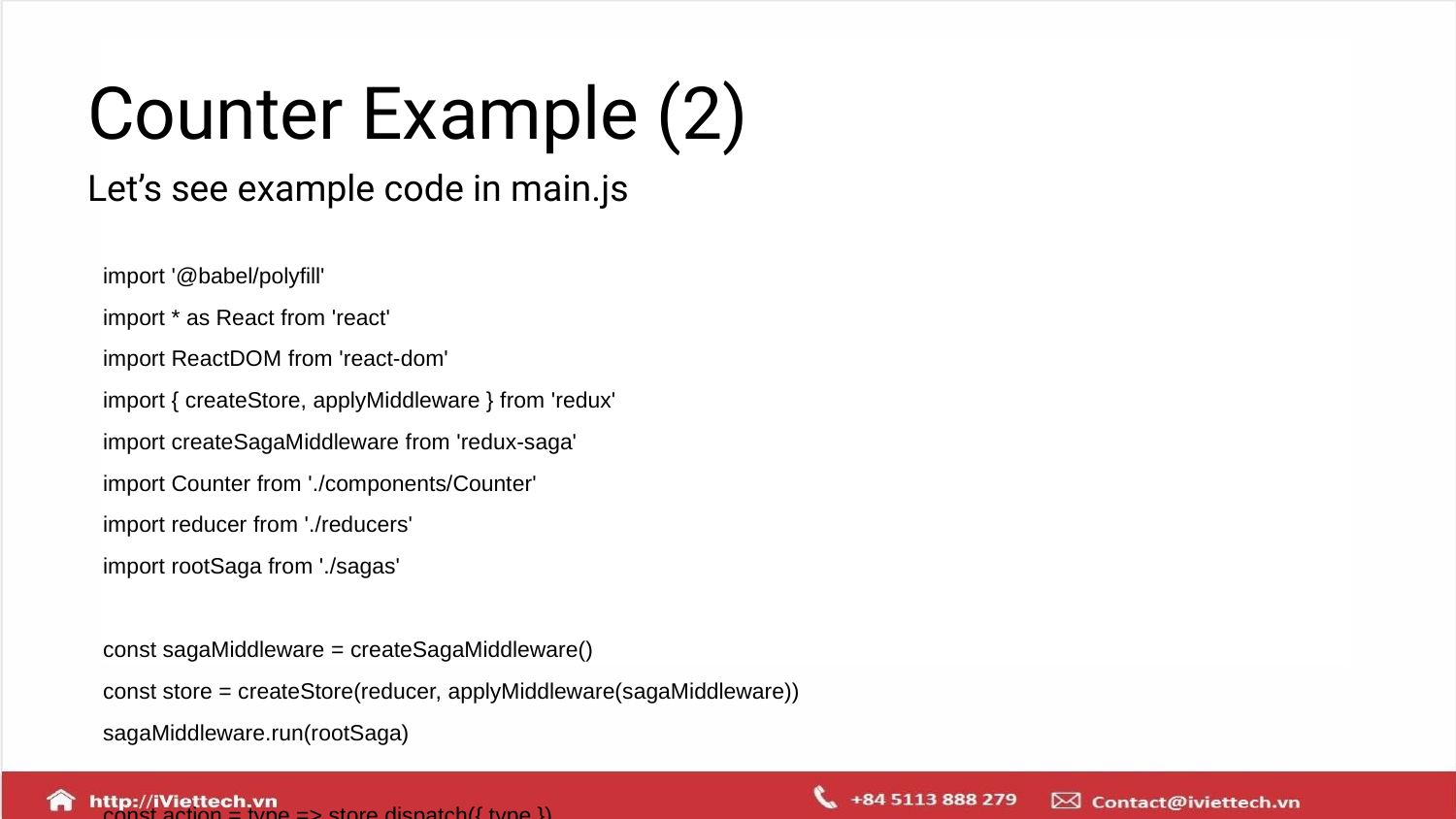

# Counter Example (2)
Let’s see example code in main.js
import '@babel/polyfill'
import * as React from 'react'
import ReactDOM from 'react-dom'
import { createStore, applyMiddleware } from 'redux'
import createSagaMiddleware from 'redux-saga'
import Counter from './components/Counter'
import reducer from './reducers'
import rootSaga from './sagas'

const sagaMiddleware = createSagaMiddleware()
const store = createStore(reducer, applyMiddleware(sagaMiddleware))
sagaMiddleware.run(rootSaga)

const action = type => store.dispatch({ type })

function render() {
 ReactDOM.render(
   <Counter
     value={store.getState()}
     onIncrement={() => action('INCREMENT')}
     onDecrement={() => action('DECREMENT')}
     onIncrementIfOdd={() => action('INCREMENT_IF_ODD')}
     onIncrementAsync={() => action('INCREMENT_ASYNC')}
   />,
   document.getElementById('root'),
 )
}
render()
store.subscribe(render)